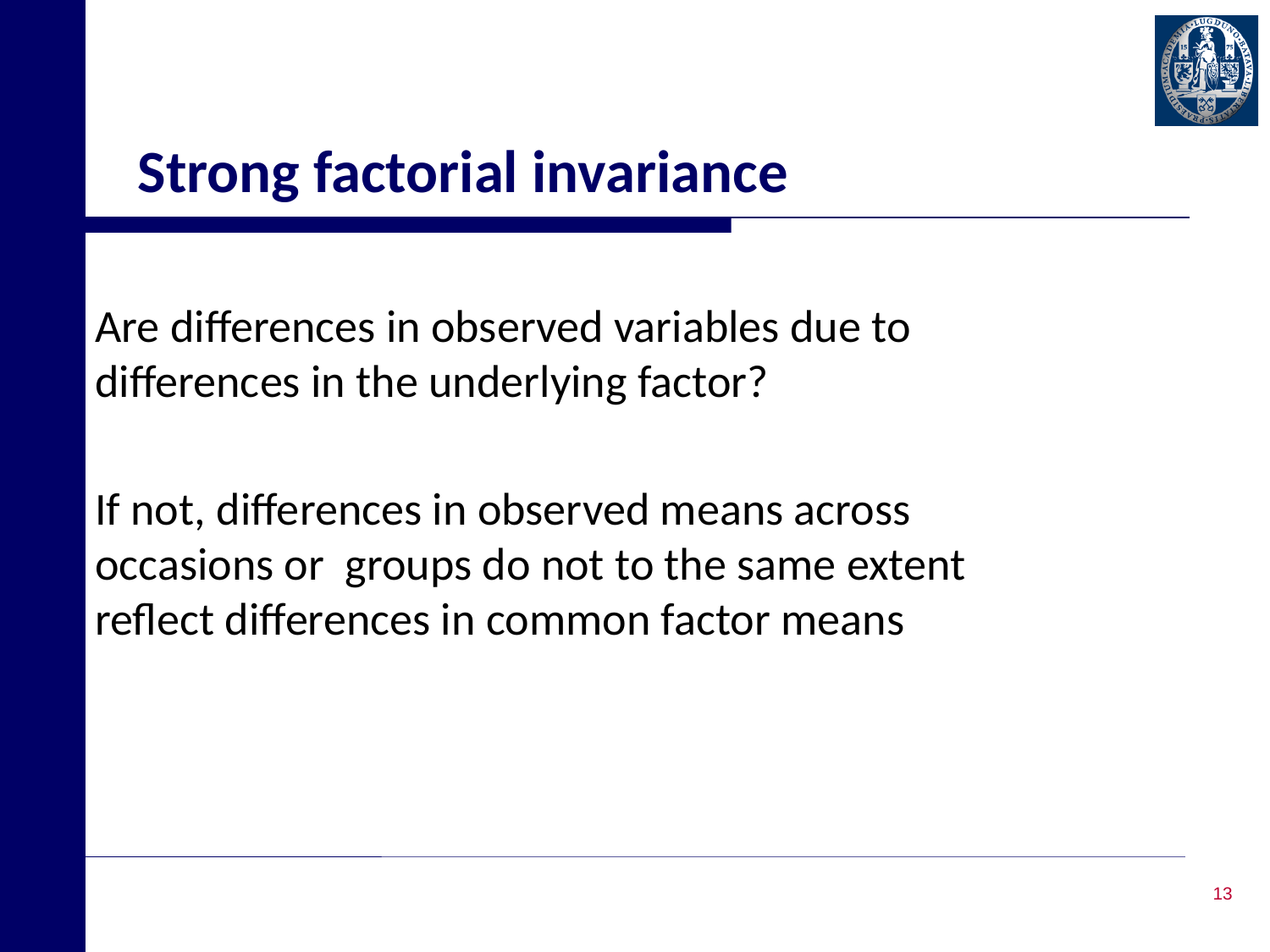

# Strong factorial invariance
Are differences in observed variables due to differences in the underlying factor?

If not, differences in observed means across occasions or  groups do not to the same extent reflect differences in common factor means

13